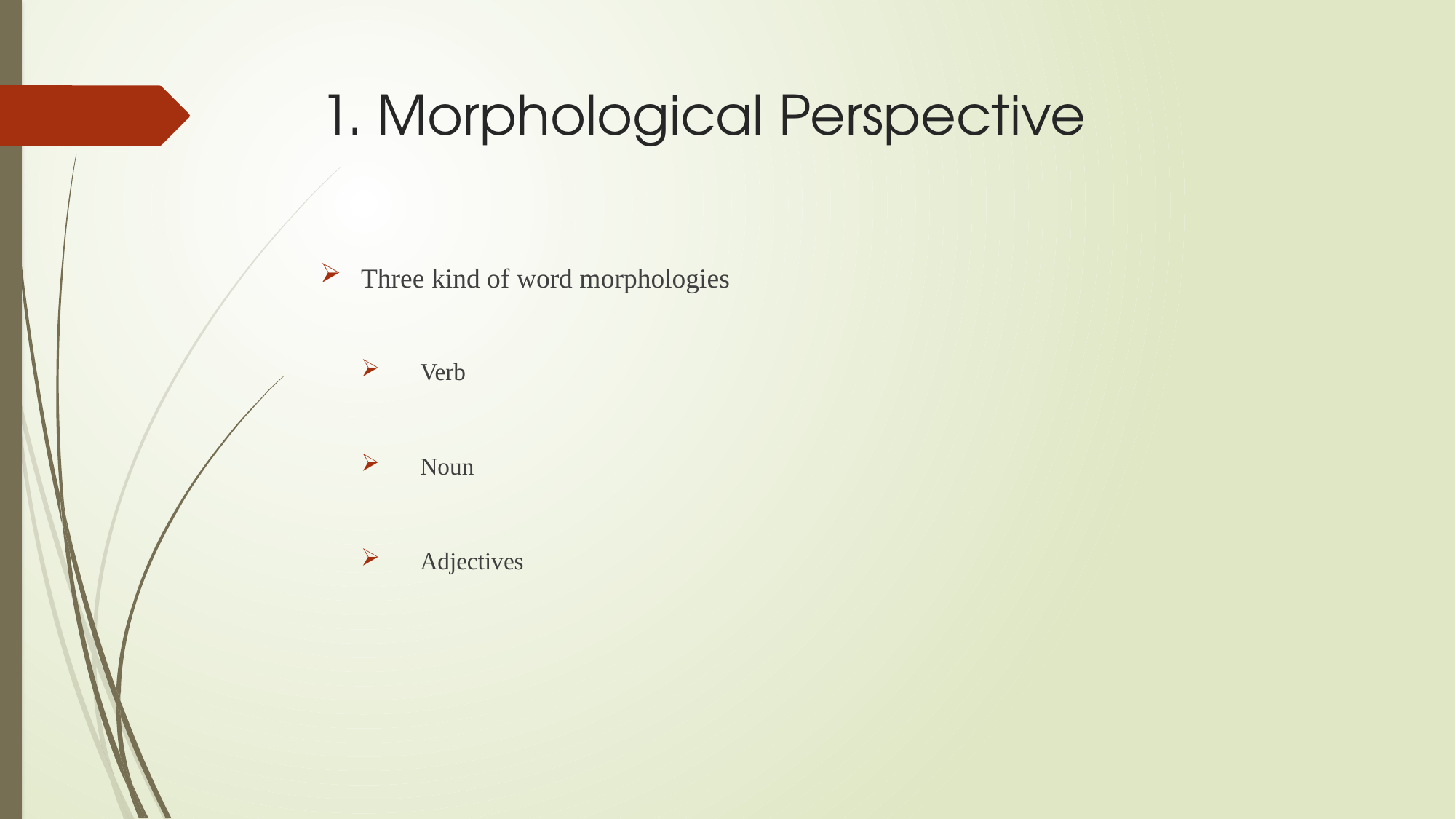

# 1. Morphological Perspective
Three kind of word morphologies

Verb

Noun

Adjectives